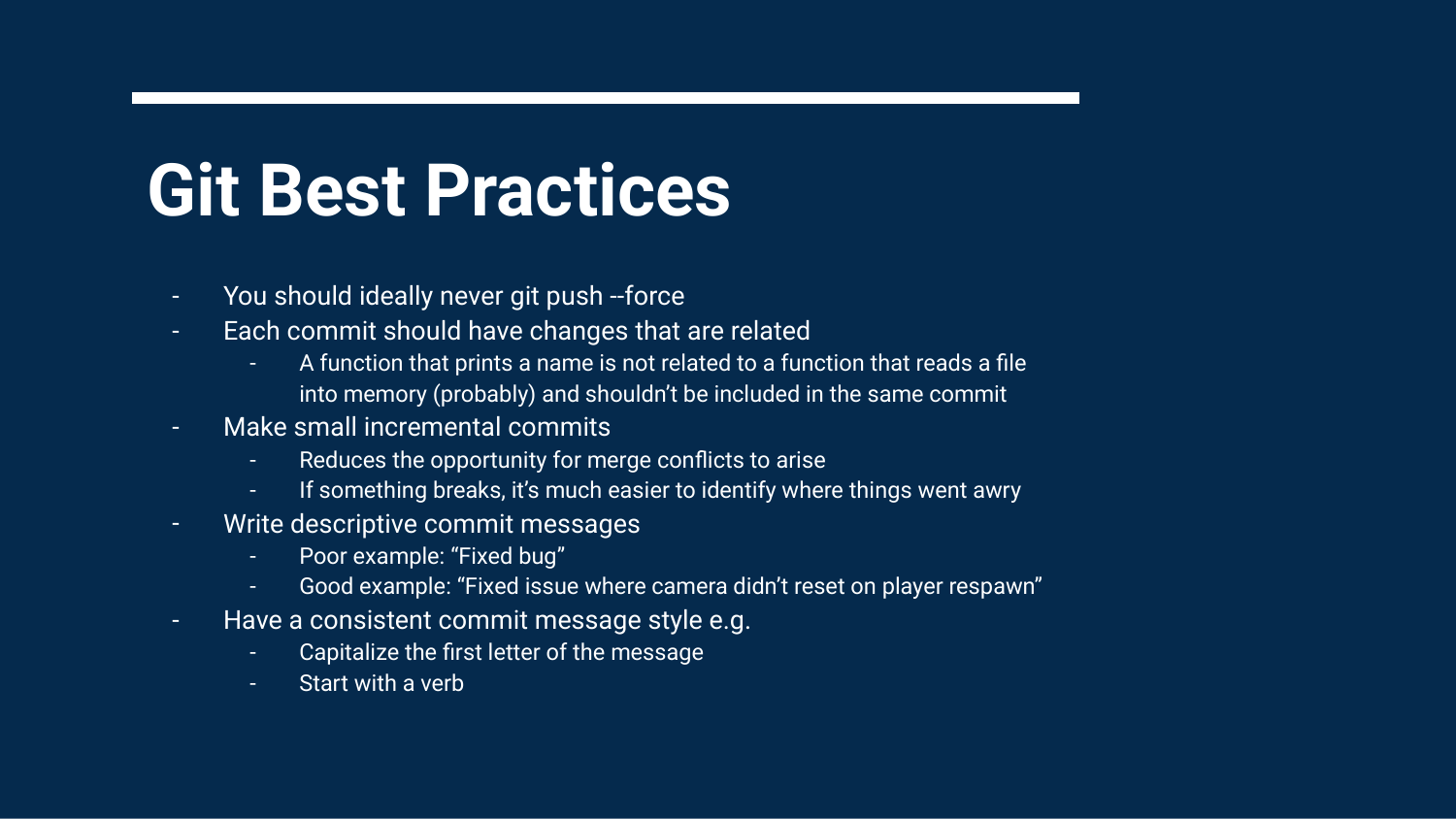

# Git Best Practices
You should ideally never git push --force
Each commit should have changes that are related
A function that prints a name is not related to a function that reads a file into memory (probably) and shouldn’t be included in the same commit
Make small incremental commits
Reduces the opportunity for merge conflicts to arise
If something breaks, it’s much easier to identify where things went awry
Write descriptive commit messages
Poor example: “Fixed bug”
Good example: “Fixed issue where camera didn’t reset on player respawn”
Have a consistent commit message style e.g.
Capitalize the first letter of the message
Start with a verb